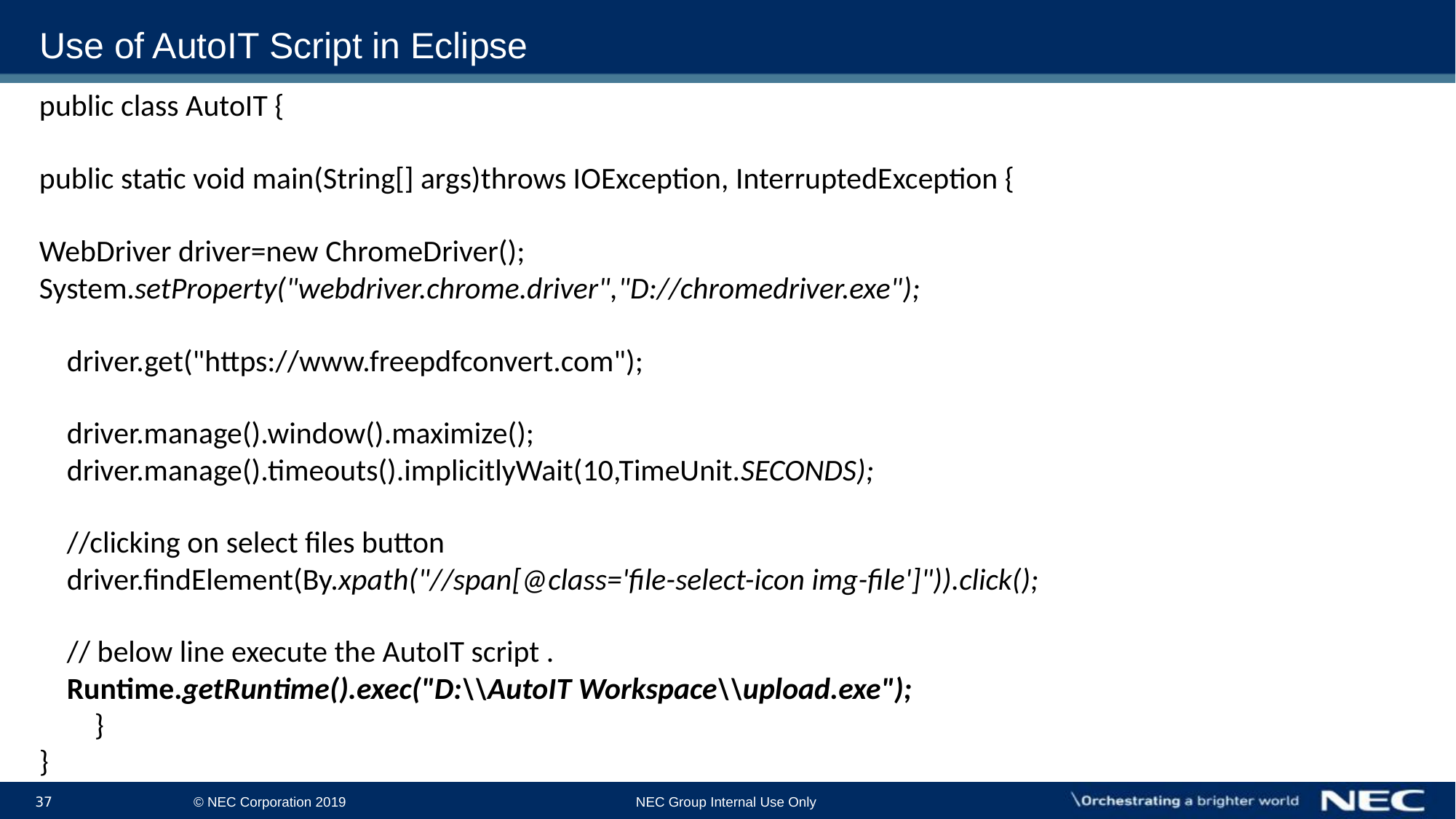

# Use of AutoIT Script in Eclipse
public class AutoIT {

public static void main(String[] args)throws IOException, InterruptedException {

WebDriver driver=new ChromeDriver();
System.setProperty("webdriver.chrome.driver","D://chromedriver.exe");

    driver.get("https://www.freepdfconvert.com");

    driver.manage().window().maximize();
    driver.manage().timeouts().implicitlyWait(10,TimeUnit.SECONDS);

    //clicking on select files button
    driver.findElement(By.xpath("//span[@class='file-select-icon img-file']")).click();

    // below line execute the AutoIT script .
    Runtime.getRuntime().exec("D:\\AutoIT Workspace\\upload.exe");
        }
}